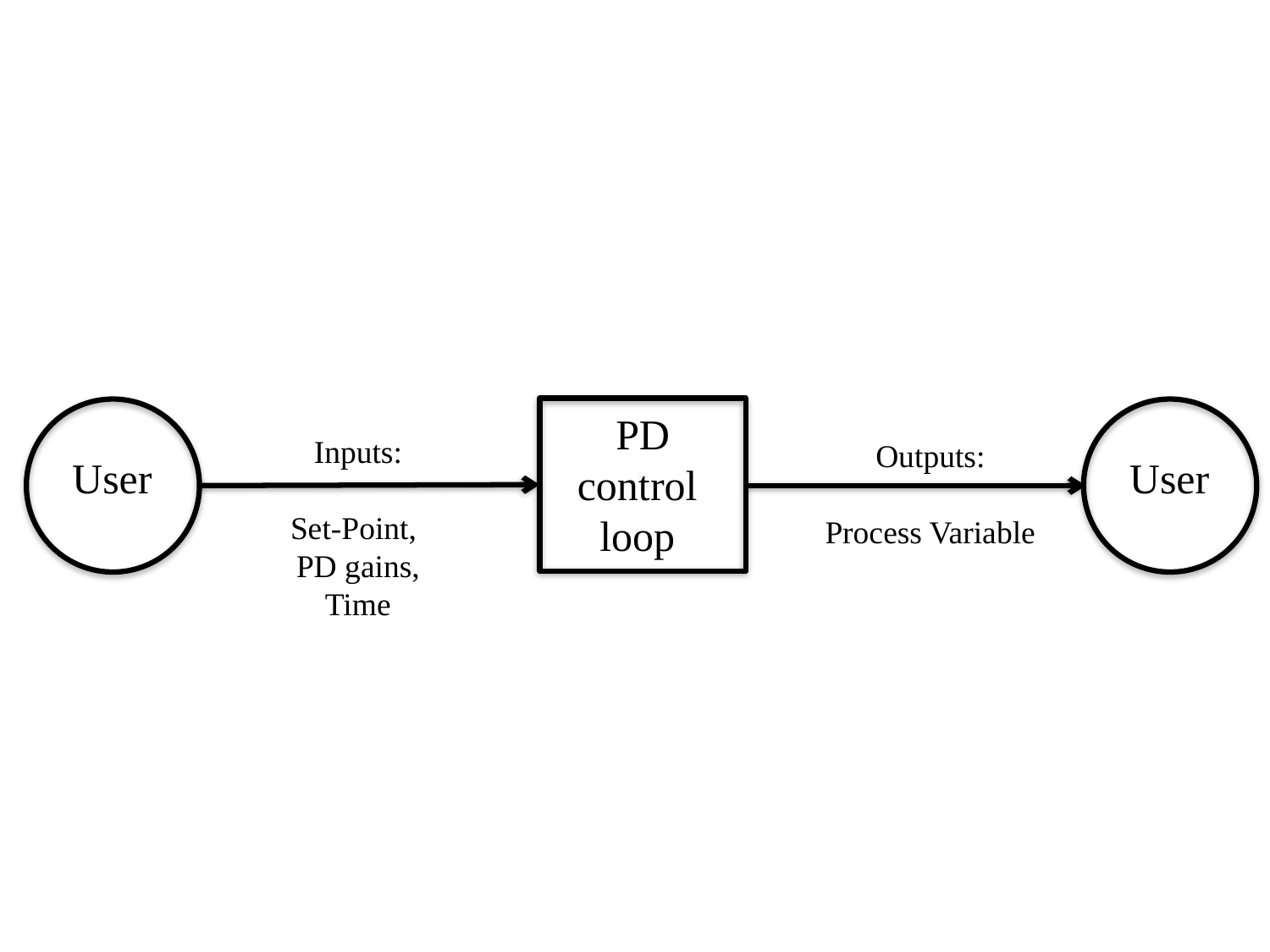

`
PD
control
loop

User

User
Inputs:

Set-Point,
PD gains,
Time
Outputs:

Process Variable